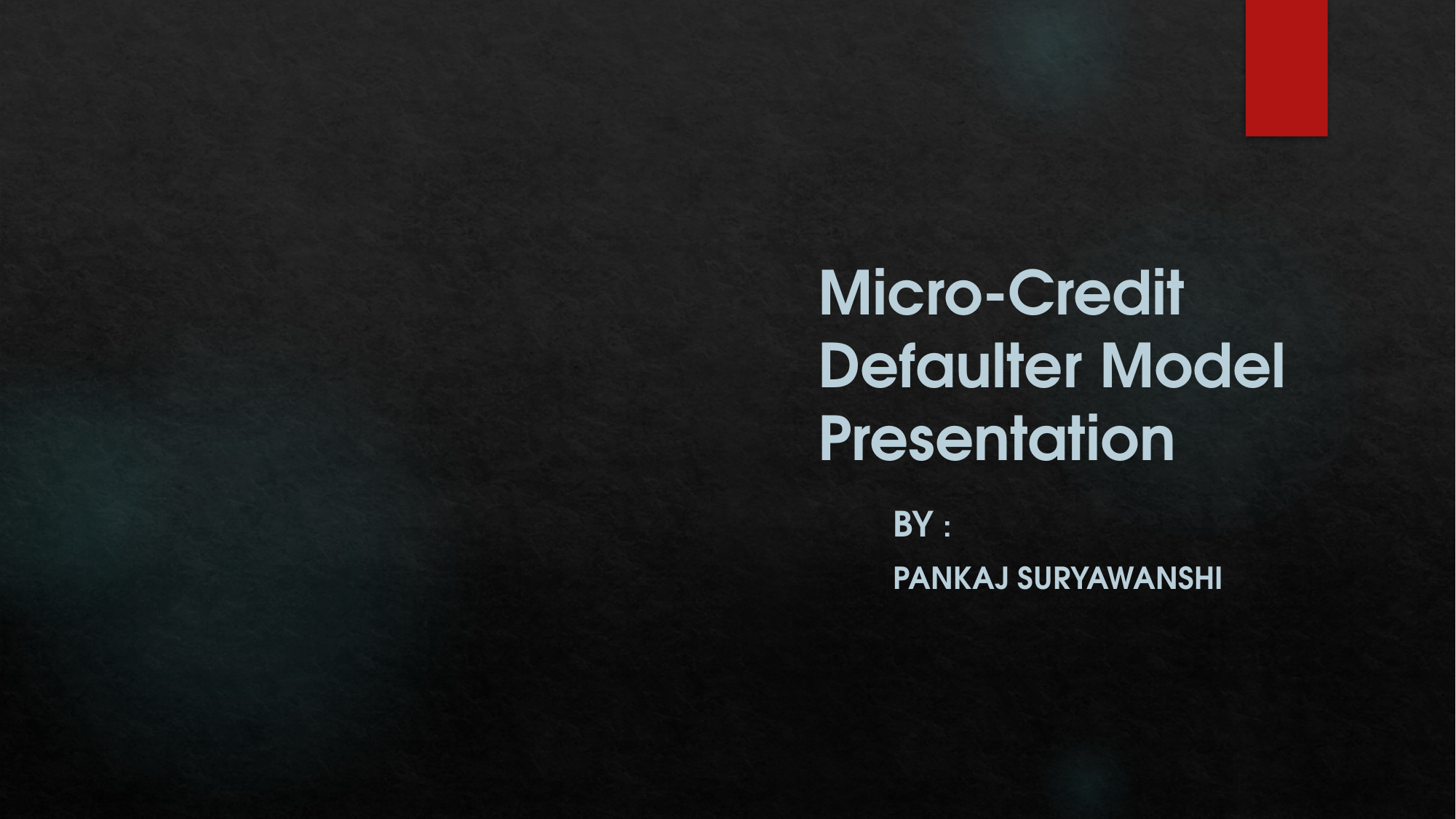

# Micro-Credit Defaulter Model Presentation
By :
Pankaj Suryawanshi